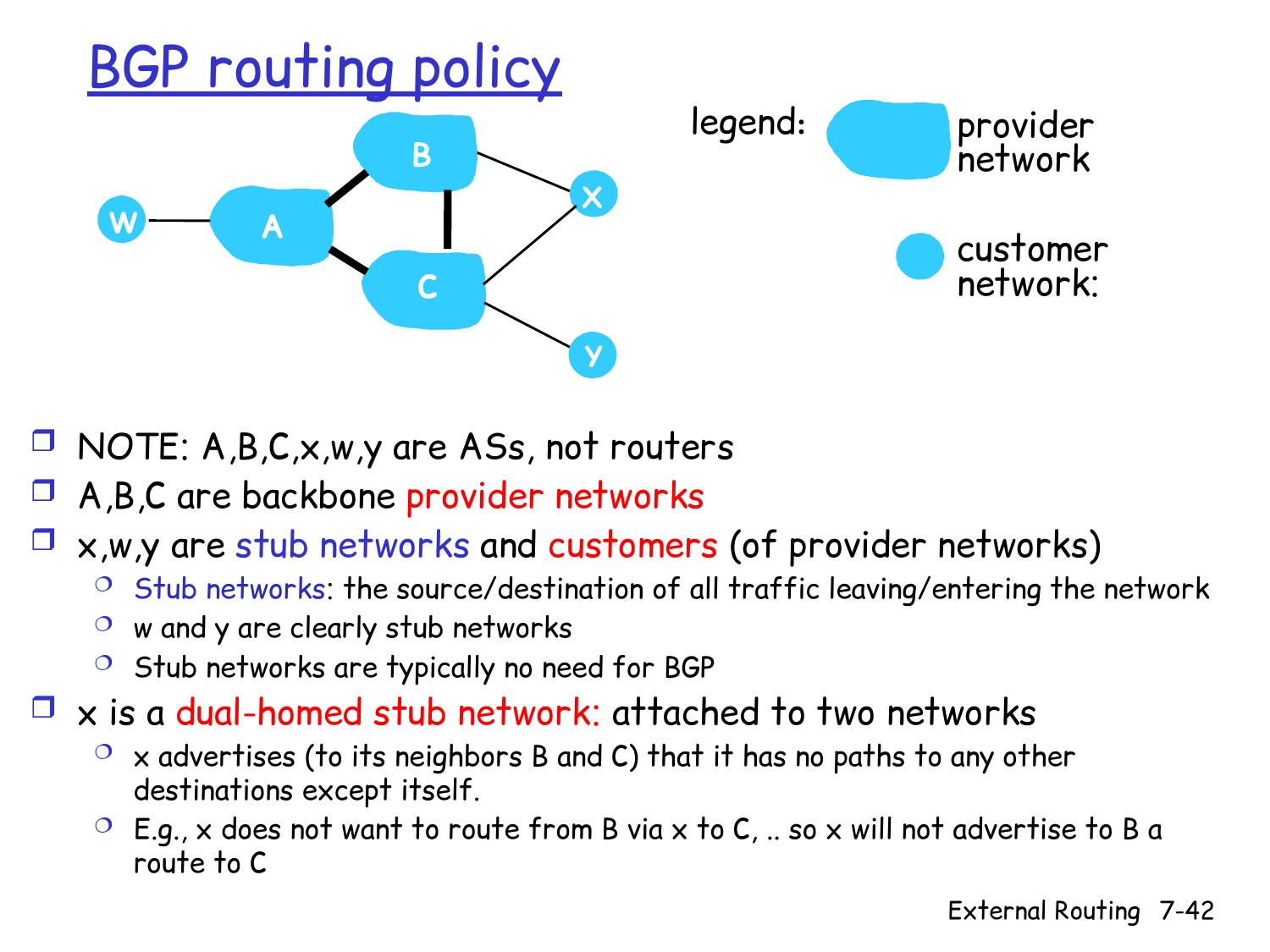

# BGP routing policy

legend:

provider

B
network

X

W

A

customer

network:

C

Y

NOTE: A,B,C,x,w,y are ASs, not routers
A,B,C are backbone provider networks
x,w,y are stub networks and customers (of provider networks)
Stub networks: the source/destination of all traffic leaving/entering the network
w and y are clearly stub networks
Stub networks are typically no need for BGP
x is a dual-homed stub network: attached to two networks
x advertises (to its neighbors B and C) that it has no paths to any other destinations except itself.
E.g., x does not want to route from B via x to C, .. so x will not advertise to B a route to C

External Routing
7-42